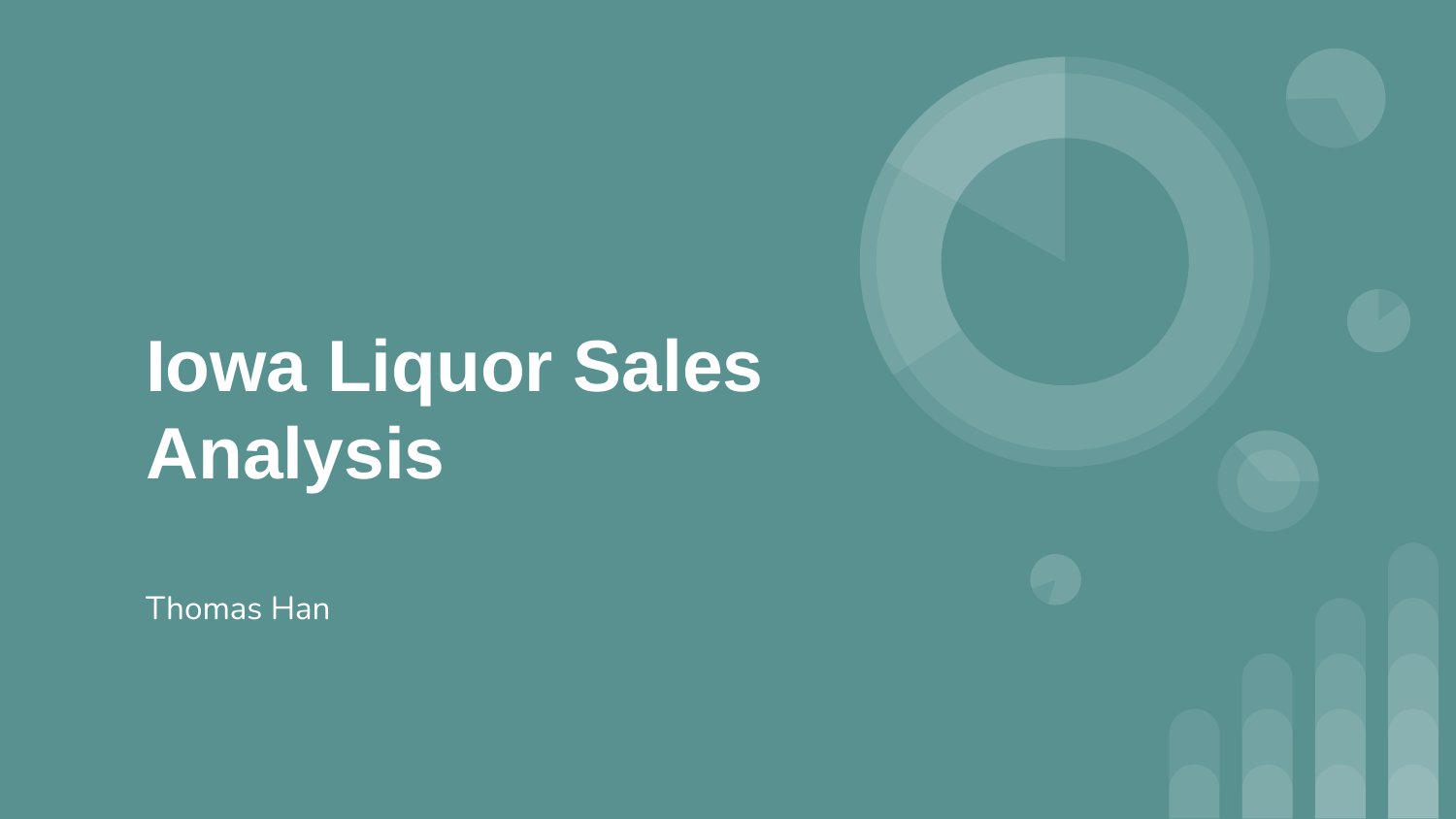

# Iowa Liquor Sales Analysis
Thomas Han